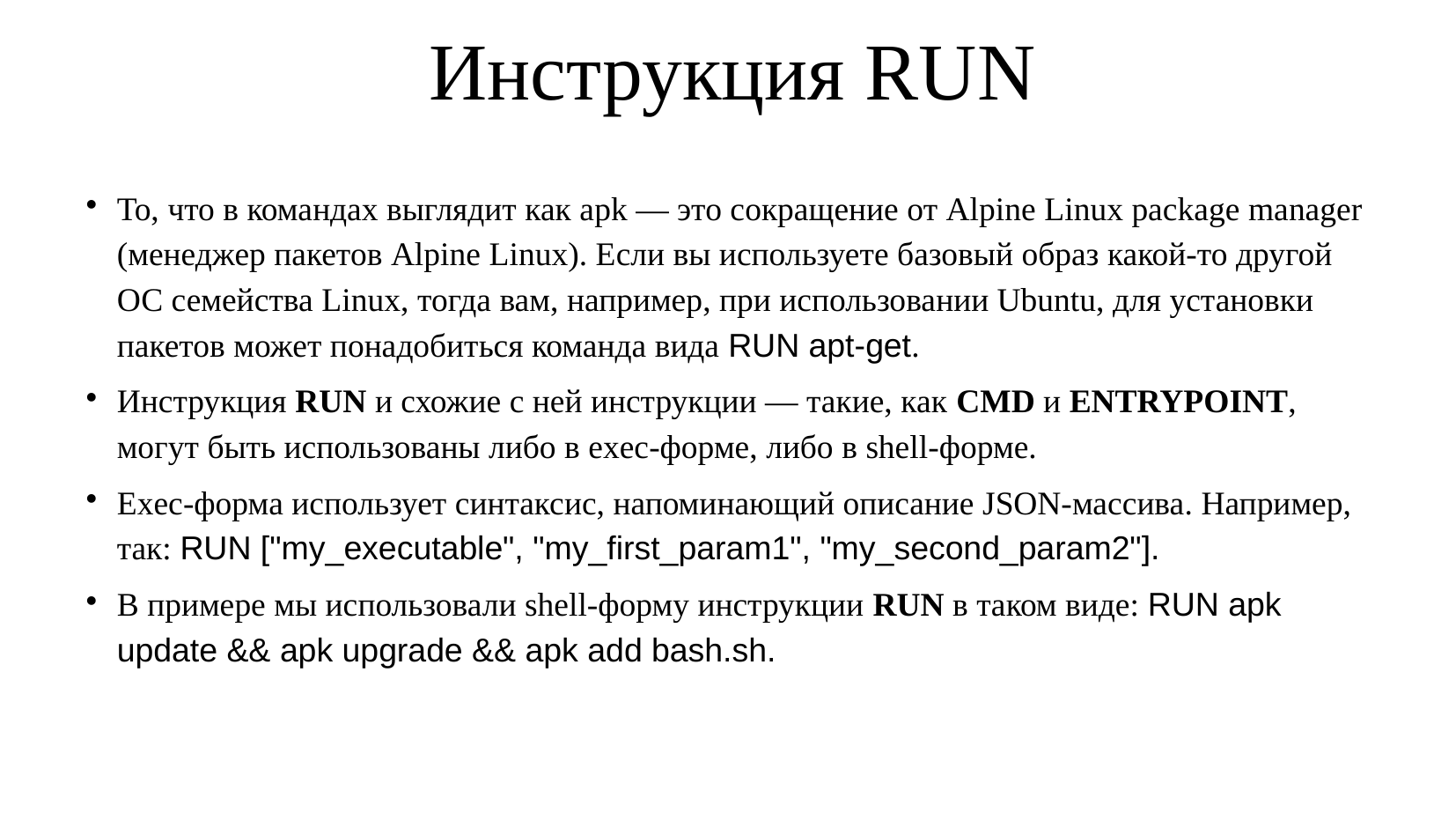

Инструкция RUN
То, что в командах выглядит как apk — это сокращение от Alpine Linux package manager (менеджер пакетов Alpine Linux). Если вы используете базовый образ какой-то другой ОС семейства Linux, тогда вам, например, при использовании Ubuntu, для установки пакетов может понадобиться команда вида RUN apt-get.
Инструкция RUN и схожие с ней инструкции — такие, как CMD и ENTRYPOINT, могут быть использованы либо в exec-форме, либо в shell-форме.
Exec-форма использует синтаксис, напоминающий описание JSON-массива. Например,  так: RUN ["my_executable", "my_first_param1", "my_second_param2"].
В примере мы использовали shell-форму инструкции RUN в таком виде: RUN apk update && apk upgrade && apk add bash.sh.